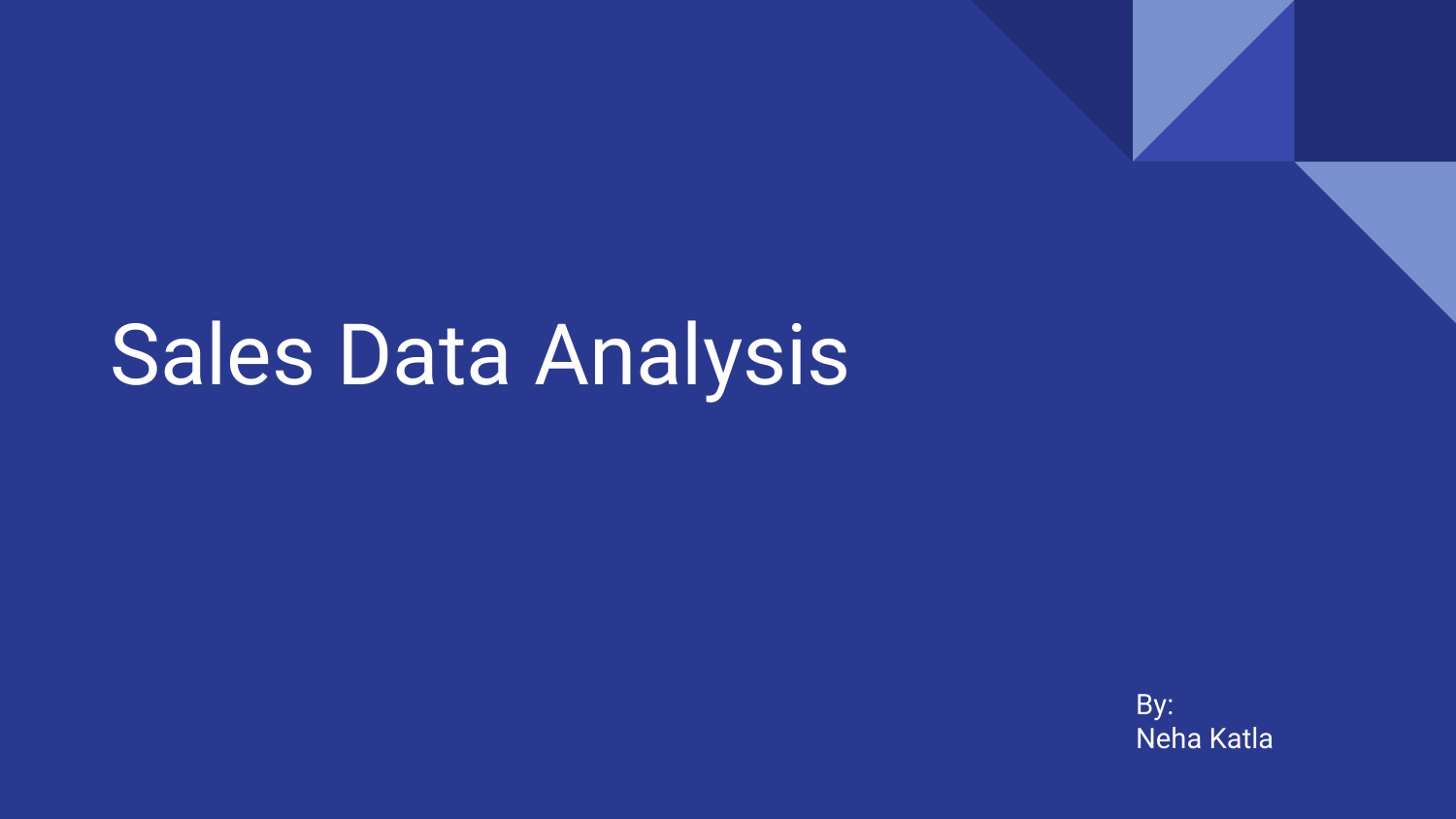

# Sales Data Analysis
By:
Neha Katla